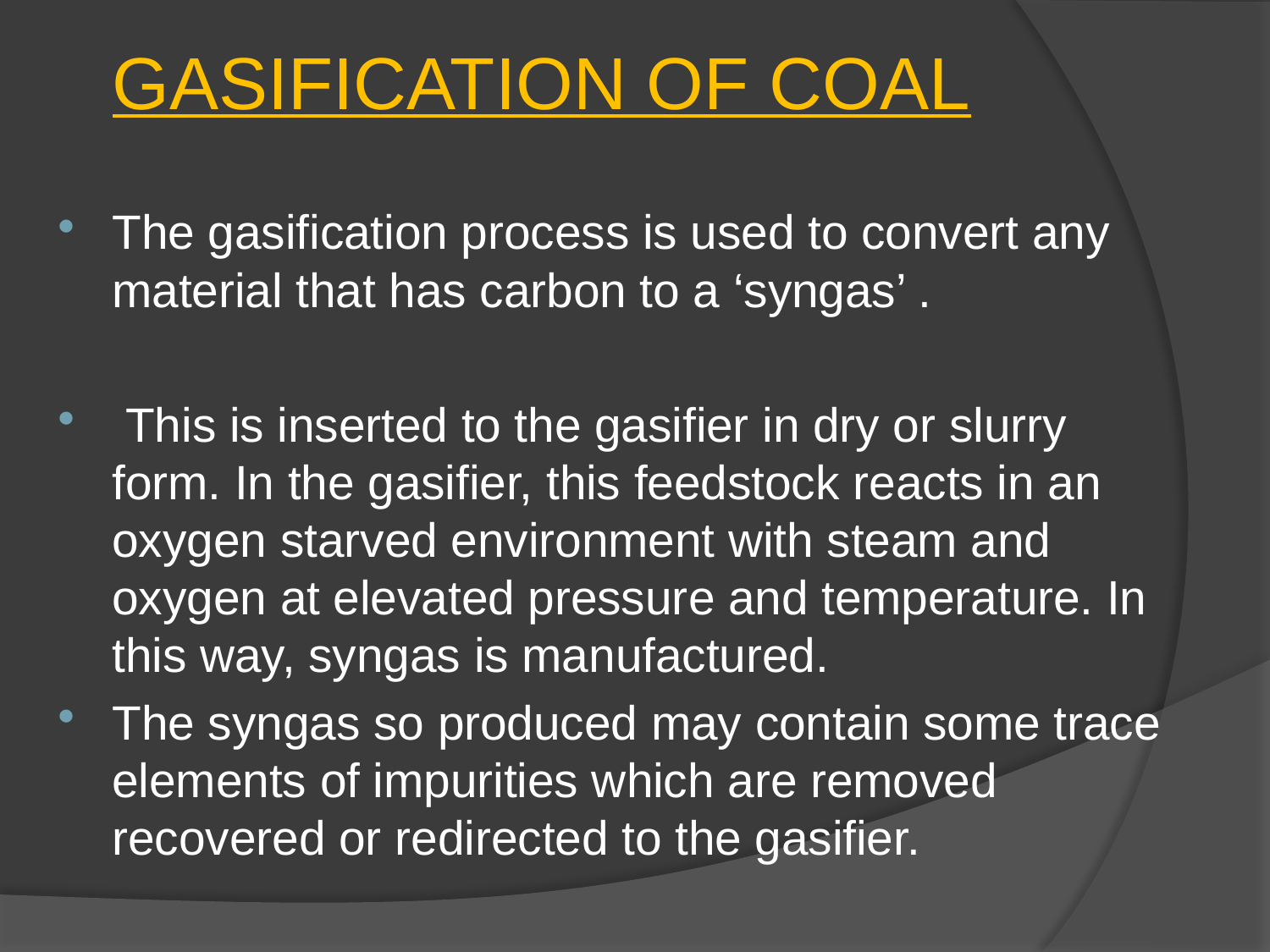

GASIFICATION OF COAL

The gasification process is used to convert any material that has carbon to a ‘syngas’ .

 This is inserted to the gasifier in dry or slurry form. In the gasifier, this feedstock reacts in an oxygen starved environment with steam and oxygen at elevated pressure and temperature. In this way, syngas is manufactured.
The syngas so produced may contain some trace elements of impurities which are removed recovered or redirected to the gasifier.